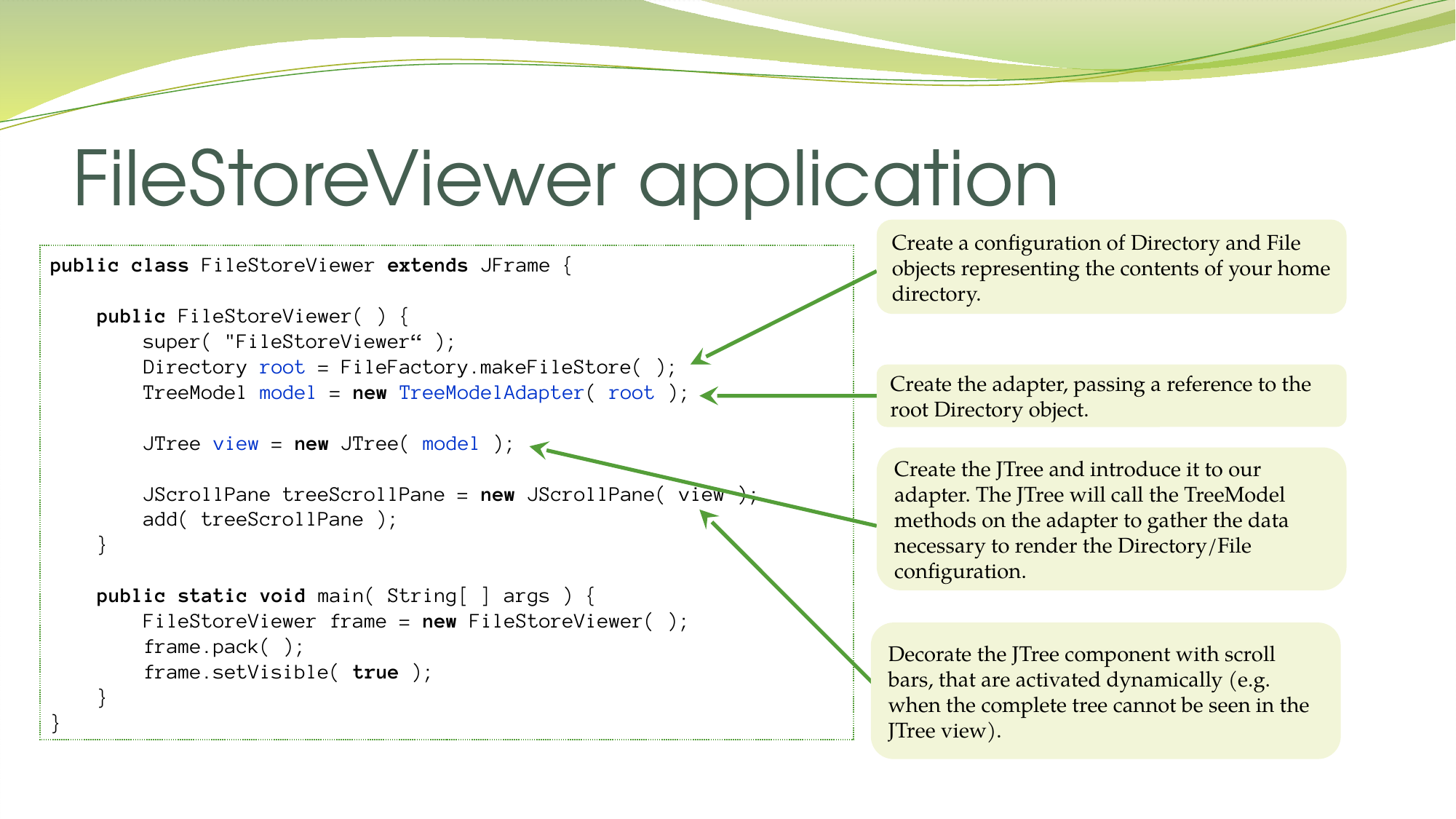

# FileStoreViewer application
Create a configuration of Directory and File objects representing the contents of your home directory.
public class FileStoreViewer extends JFrame {

    public FileStoreViewer( ) {
        super( "FileStoreViewer“ );
        Directory root = FileFactory.makeFileStore( );
        TreeModel model = new TreeModelAdapter( root );

        JTree view = new JTree( model );

        JScrollPane treeScrollPane = new JScrollPane( view );
        add( treeScrollPane );
    }

    public static void main( String[ ] args ) {
        FileStoreViewer frame = new FileStoreViewer( );
        frame.pack( );
        frame.setVisible( true );
    }
}

Create the adapter, passing a reference to the root Directory object.

Create the JTree and introduce it to our adapter. The JTree will call the TreeModel methods on the adapter to gather the data necessary to render the Directory/File configuration.

Decorate the JTree component with scroll bars, that are activated dynamically (e.g. when the complete tree cannot be seen in the JTree view).